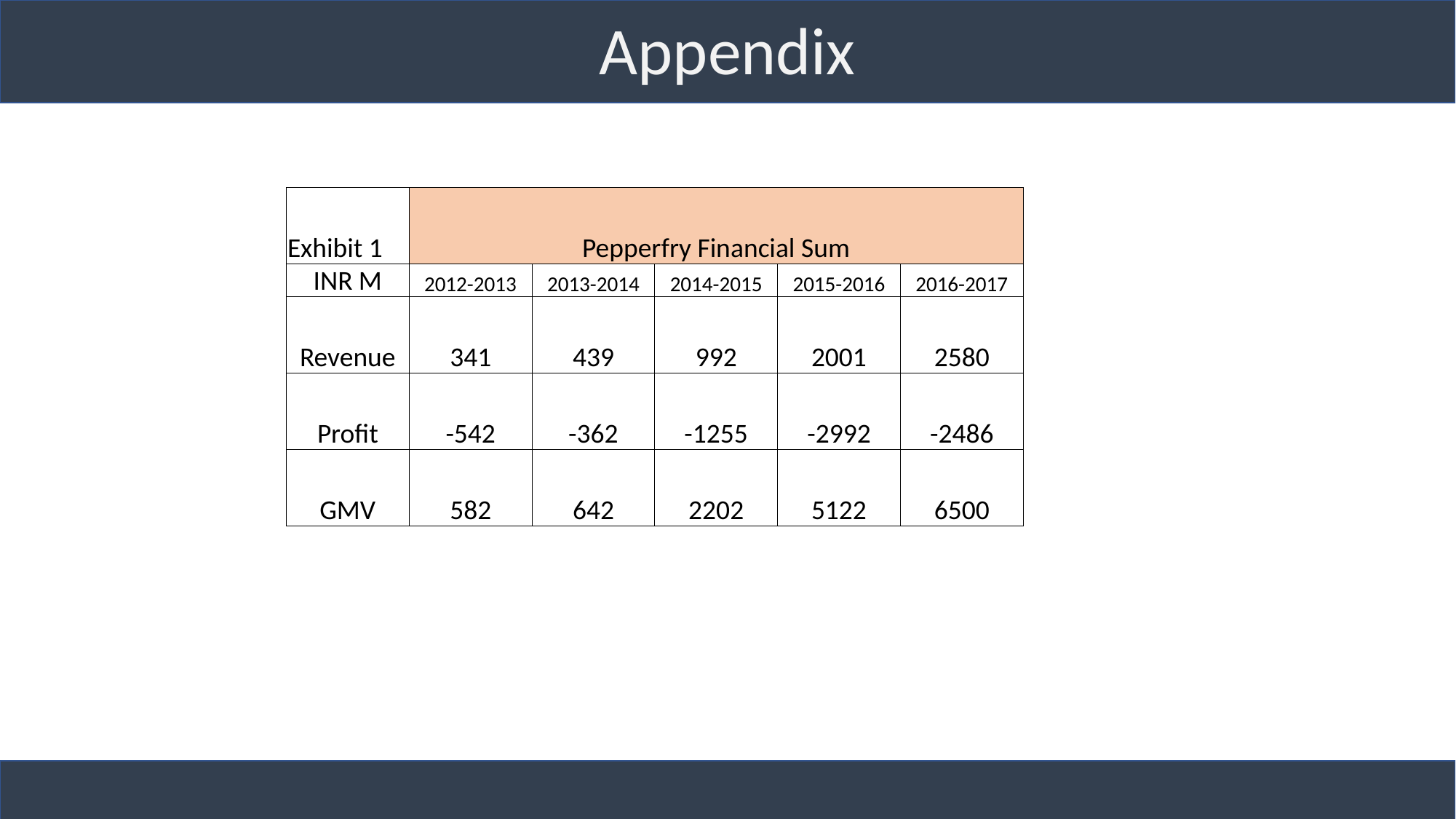

# Appendix
| Exhibit 1 | Pepperfry Financial Sum |  |  |  |  |
| --- | --- | --- | --- | --- | --- |
| INR M | 2012-2013 | 2013-2014 | 2014-2015 | 2015-2016 | 2016-2017 |
| Revenue | 341 | 439 | 992 | 2001 | 2580 |
| Profit | -542 | -362 | -1255 | -2992 | -2486 |
| GMV | 582 | 642 | 2202 | 5122 | 6500 |